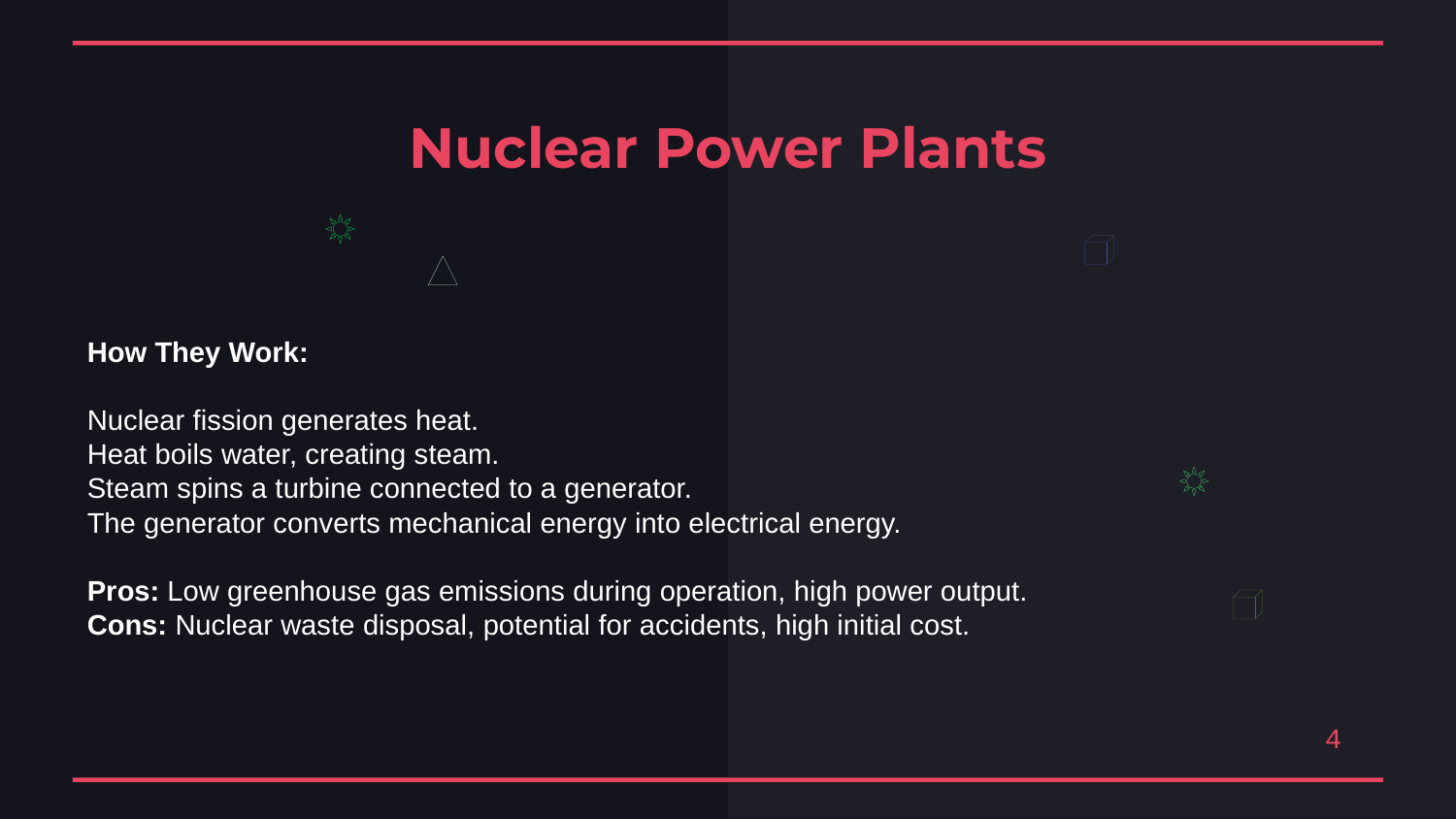

Nuclear Power Plants

How They Work:

Nuclear fission generates heat.
Heat boils water, creating steam.
Steam spins a turbine connected to a generator.
The generator converts mechanical energy into electrical energy.

Pros: Low greenhouse gas emissions during operation, high power output.
Cons: Nuclear waste disposal, potential for accidents, high initial cost.

4